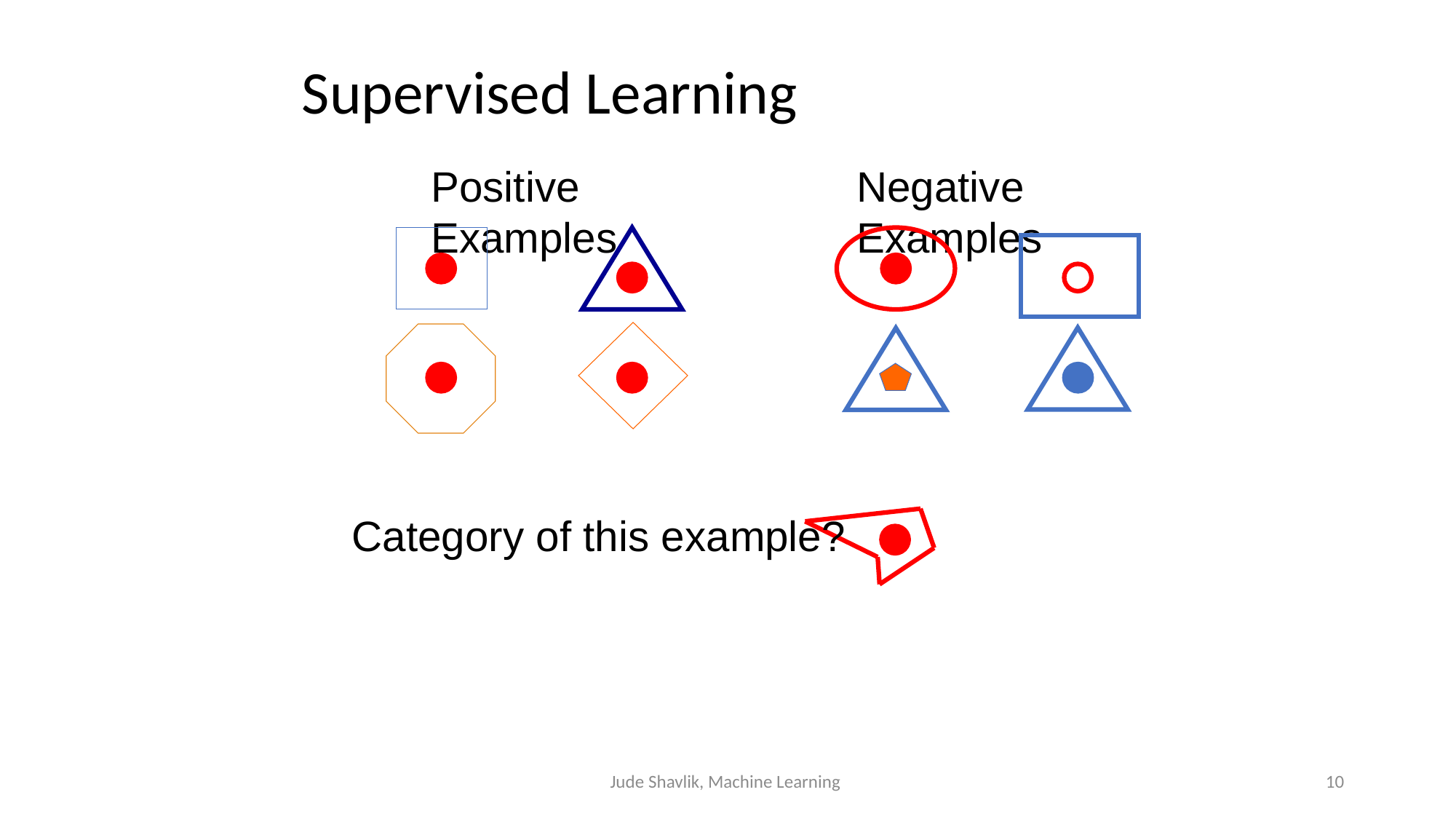

# Supervised Learning
Positive Examples
Negative Examples

Category of this example?

Jude Shavlik, Machine Learning
10